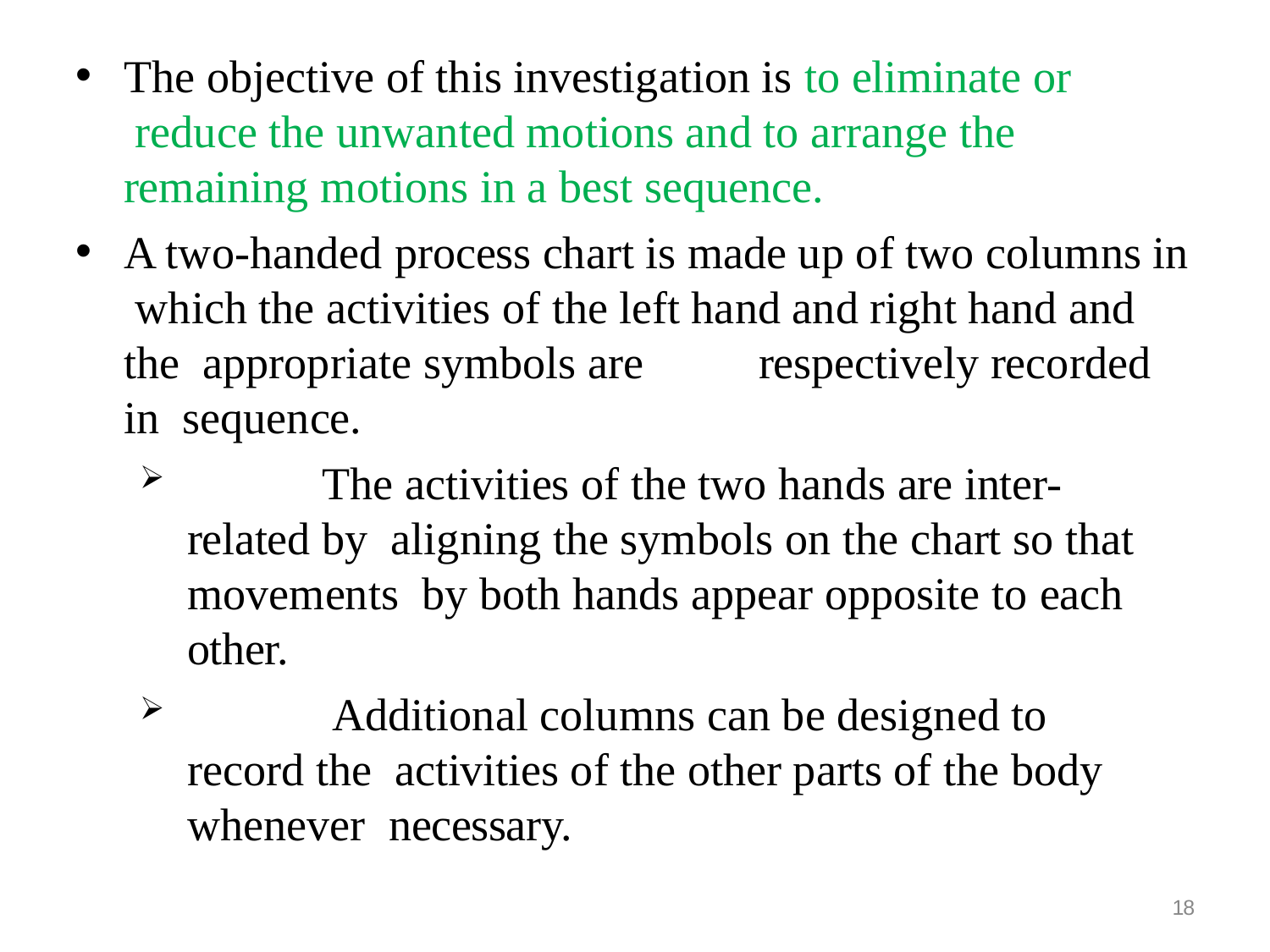

The objective of this investigation is to eliminate or  reduce the unwanted motions and to arrange the  remaining motions in a best sequence.
A two-handed process chart is made up of two columns in  which the activities of the left hand and right hand and the  appropriate symbols are	respectively recorded in  sequence.
	The activities of the two hands are inter-related by  aligning the symbols on the chart so that movements  by both hands appear opposite to each other.
	Additional columns can be designed to record the  activities of the other parts of the body whenever  necessary.
18